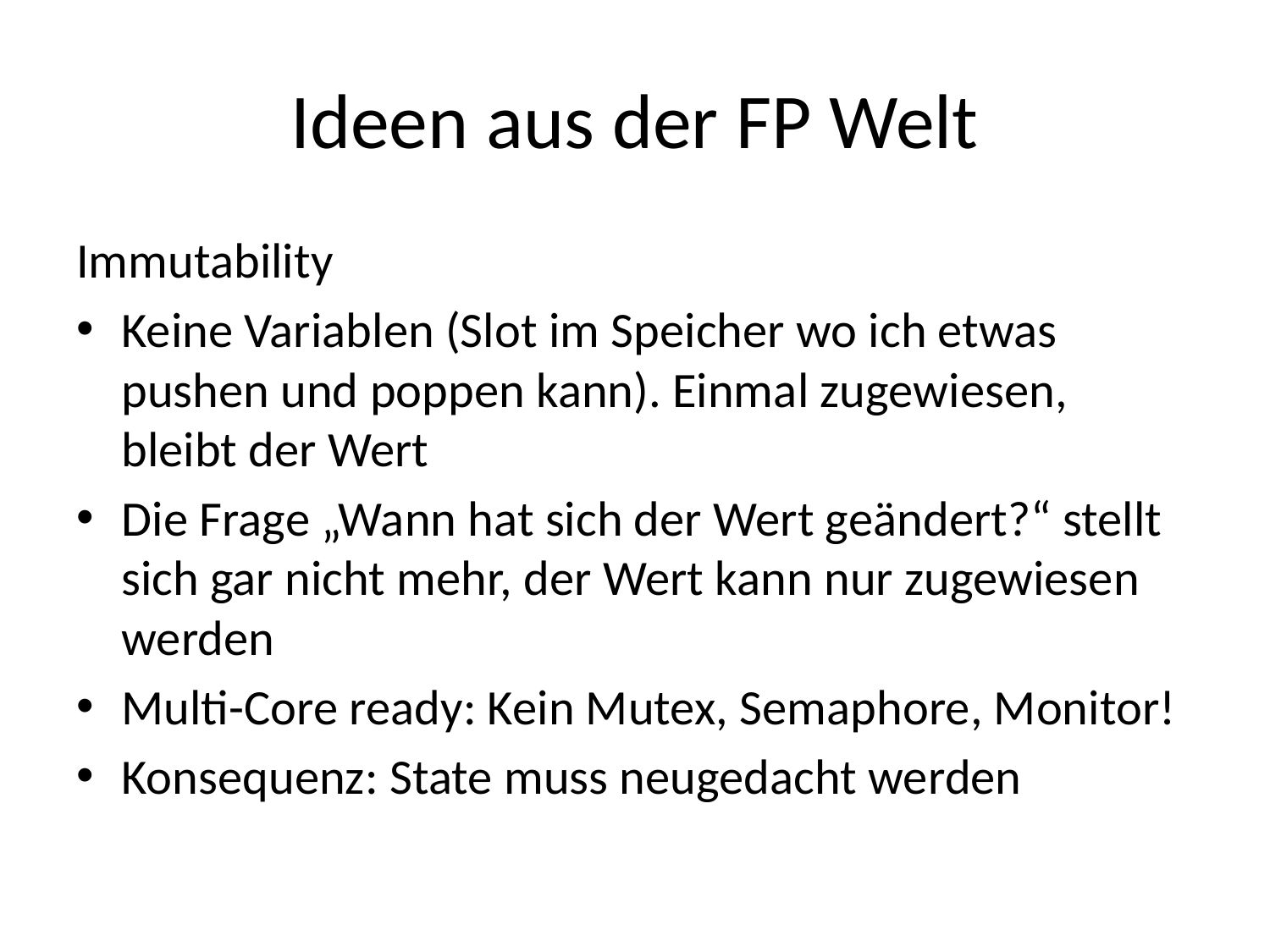

# Ideen aus der FP Welt
Immutability
Keine Variablen (Slot im Speicher wo ich etwas pushen und poppen kann). Einmal zugewiesen, bleibt der Wert
Die Frage „Wann hat sich der Wert geändert?“ stellt sich gar nicht mehr, der Wert kann nur zugewiesen werden
Multi-Core ready: Kein Mutex, Semaphore, Monitor!
Konsequenz: State muss neugedacht werden